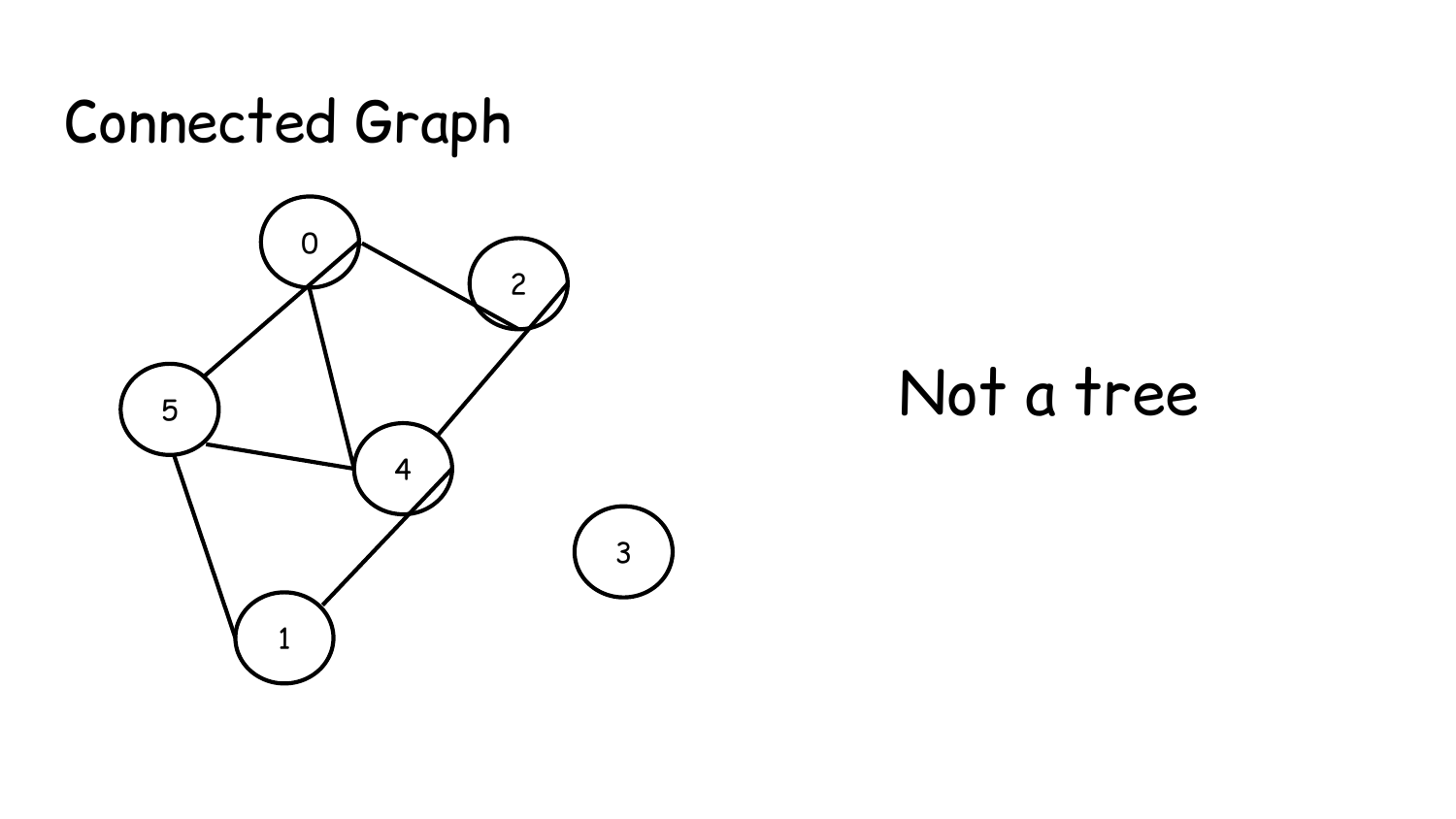

# Connected Graph

0
2
Not a tree
5
4
3
1